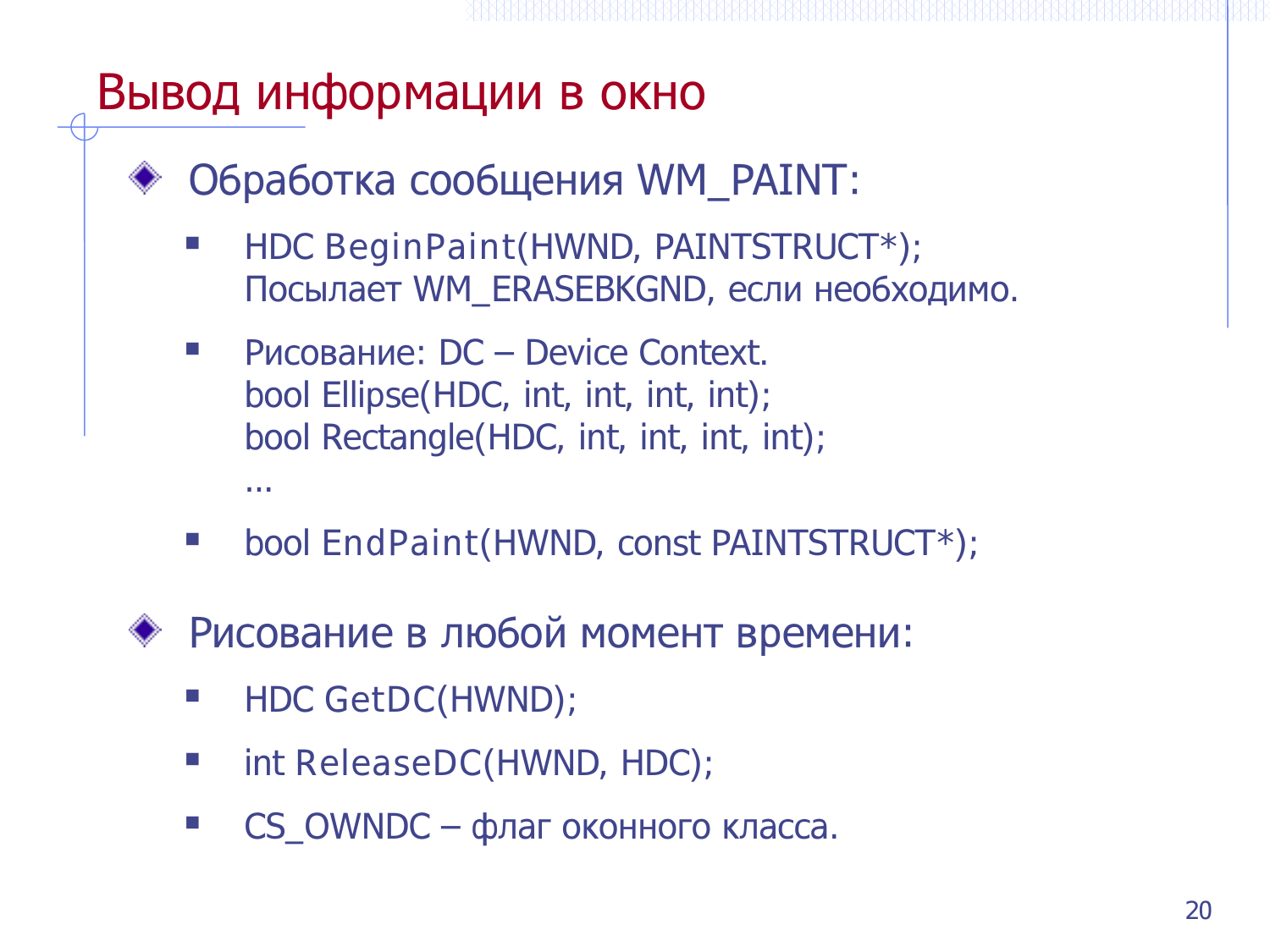

# Вывод информации в окно
Обработка сообщения WM_PAINT:
HDC BeginPaint(HWND, PAINTSTRUCT*);
Посылает WM_ERASEBKGND, если необходимо.
Рисование: DC – Device Context.
bool Ellipse(HDC, int, int, int, int);
bool Rectangle(HDC, int, int, int, int);
…
bool EndPaint(HWND, const PAINTSTRUCT*);
Рисование в любой момент времени:
HDC GetDC(HWND);
int ReleaseDC(HWND, HDC);
CS_OWNDC – флаг оконного класса.
20